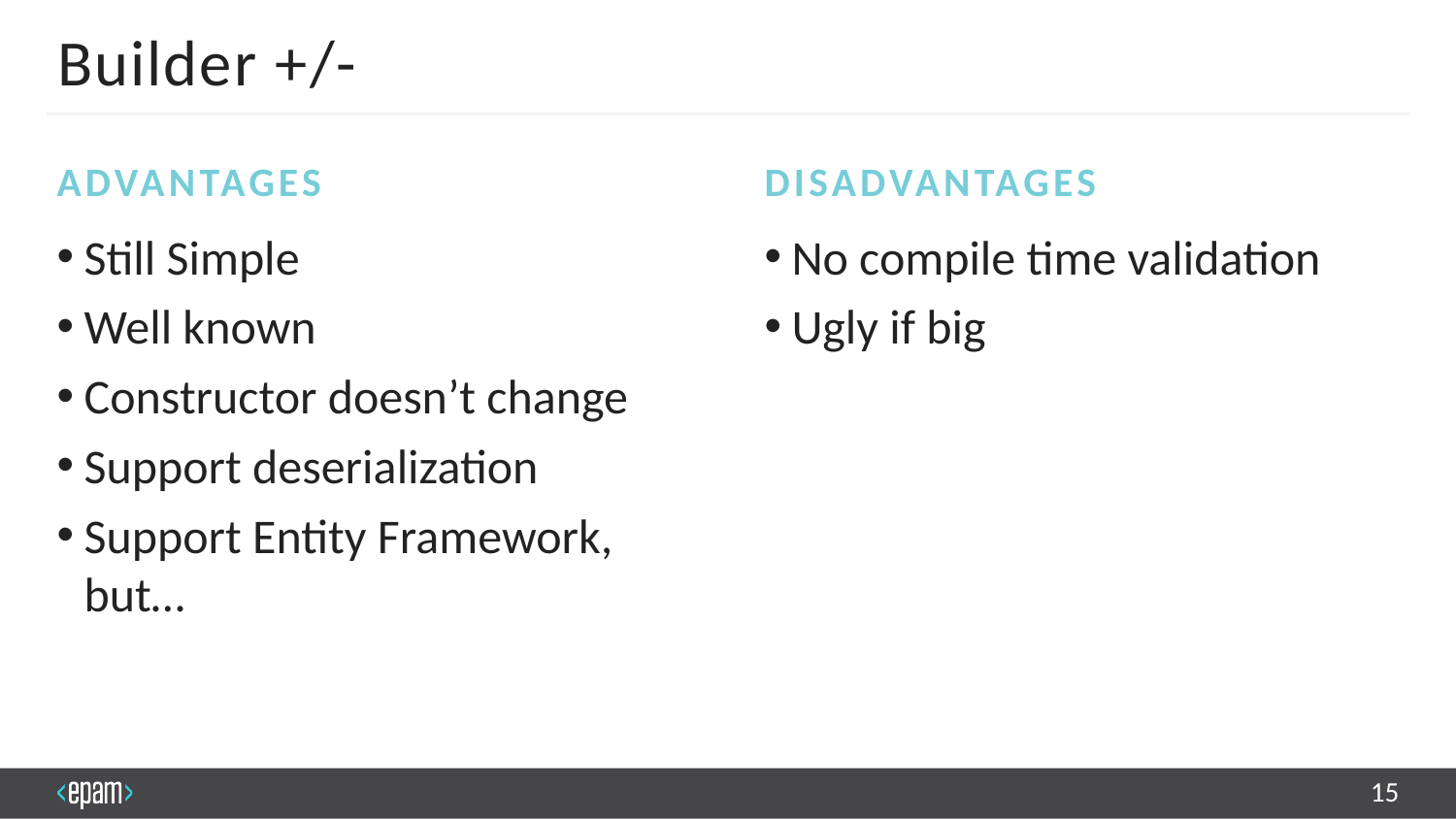

# Builder +/-
Advantages
Disadvantages
Still Simple
Well known
Constructor doesn’t change
Support deserialization
Support Entity Framework, but…

No compile time validation
Ugly if big

15